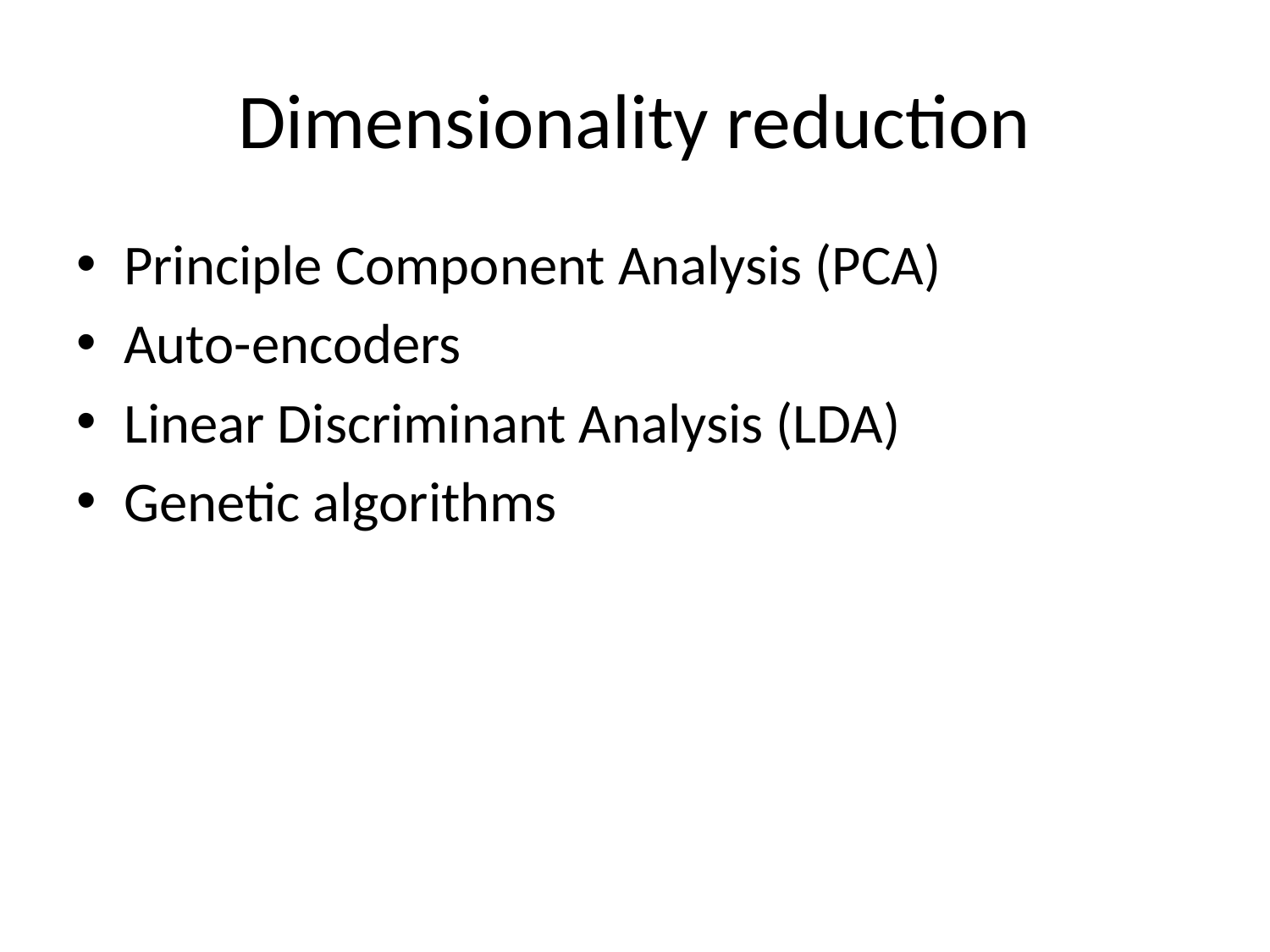

# Dimensionality reduction
Principle Component Analysis (PCA)
Auto-encoders
Linear Discriminant Analysis (LDA)
Genetic algorithms